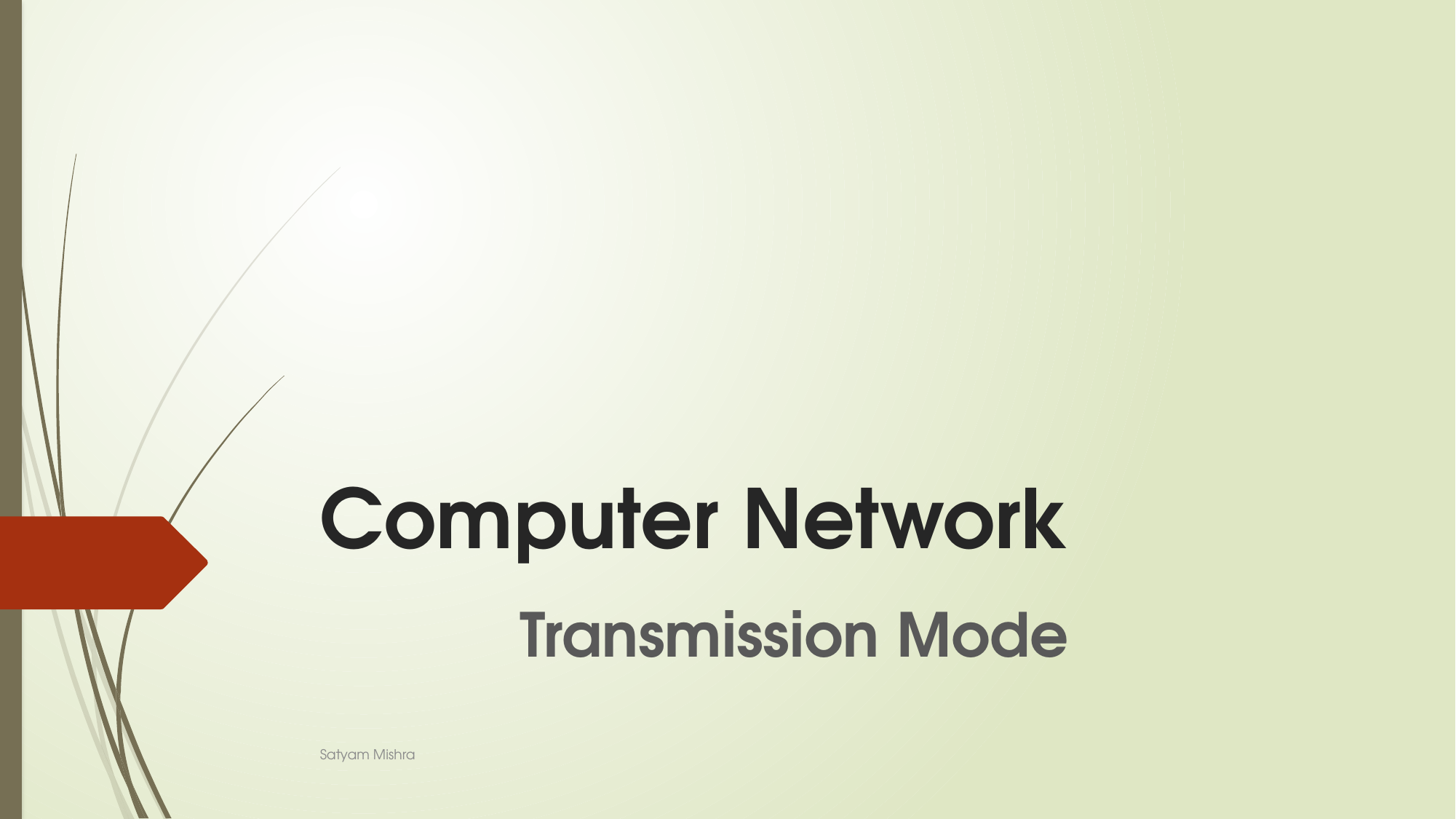

# Computer Network
Transmission Mode
Satyam Mishra